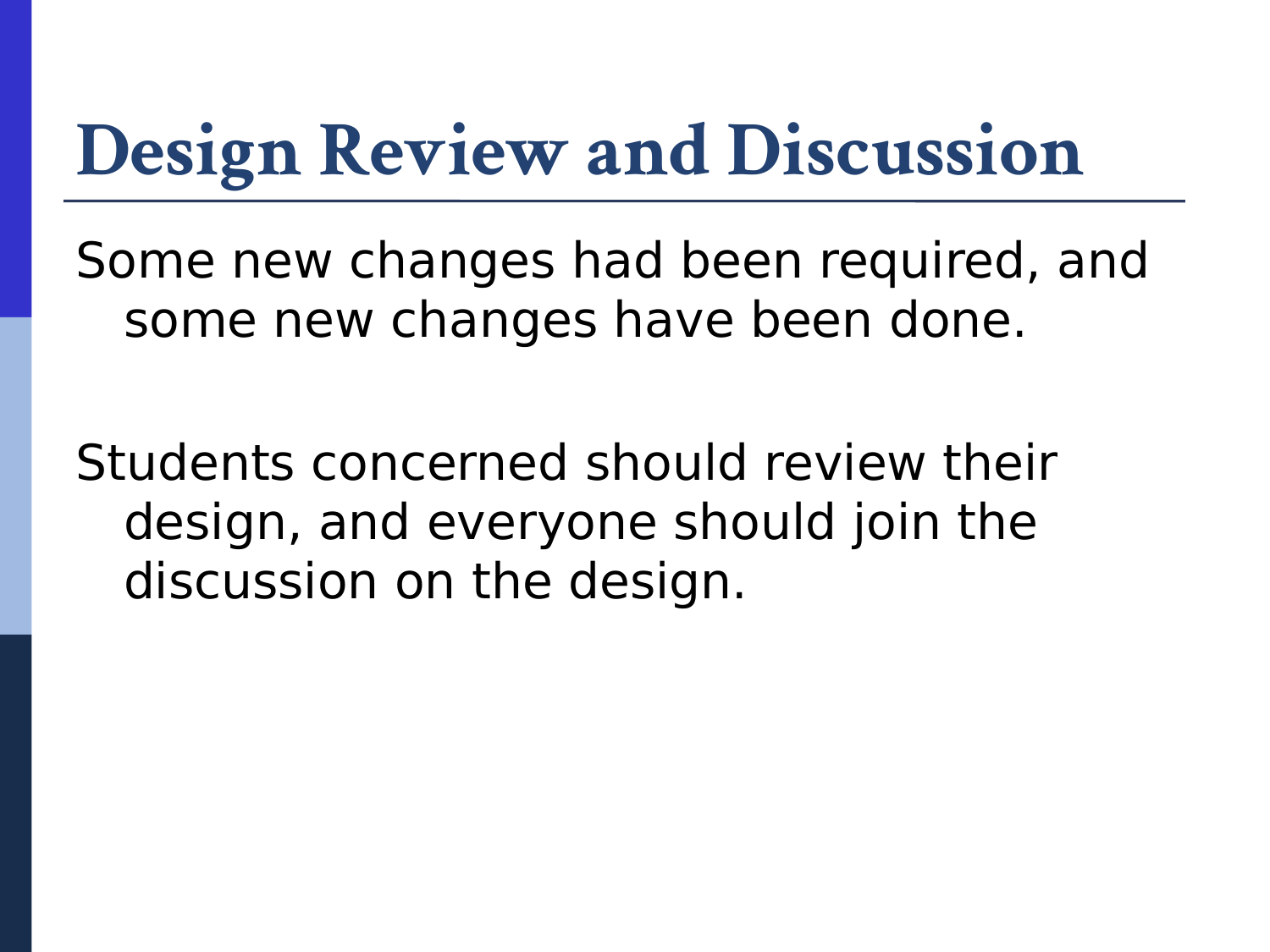

# Design Review and Discussion
Some new changes had been required, and some new changes have been done.

Students concerned should review their design, and everyone should join the discussion on the design.